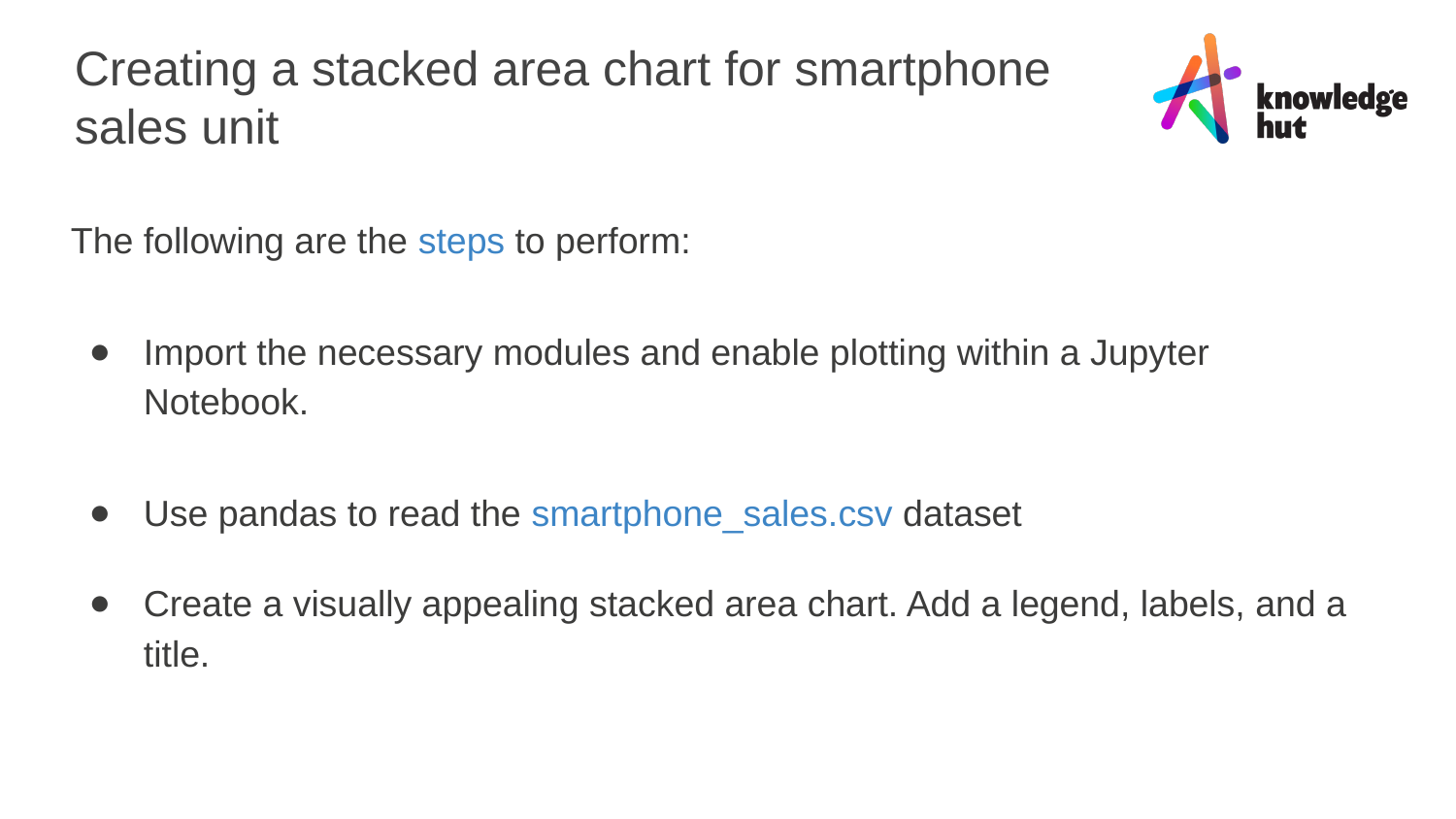

Creating a stacked area chart for smartphone sales unit
The following are the steps to perform:
Import the necessary modules and enable plotting within a Jupyter Notebook.
Use pandas to read the smartphone_sales.csv dataset
Create a visually appealing stacked area chart. Add a legend, labels, and a title.